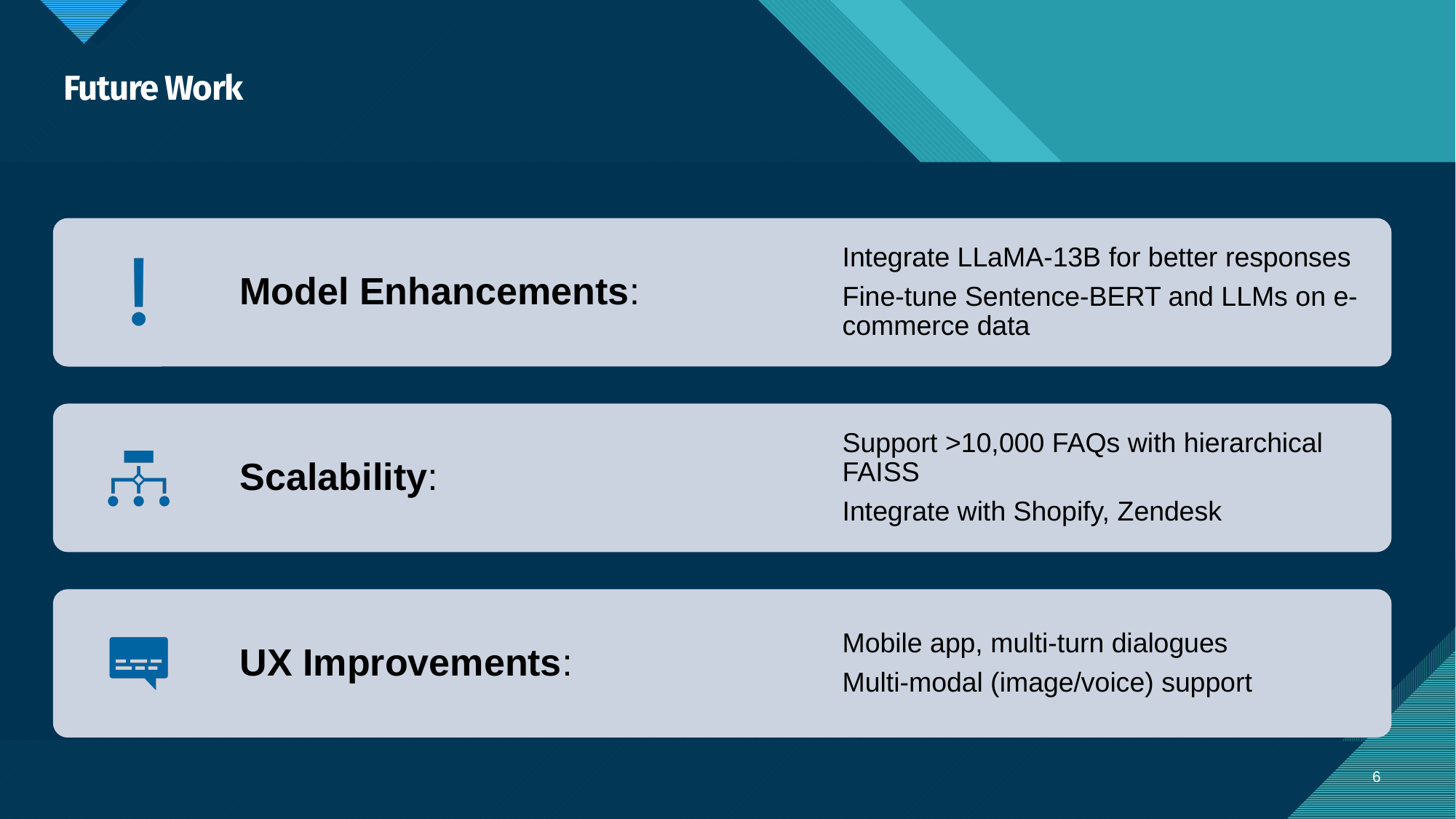

# Future Work
Model Enhancements:
Integrate LLaMA-13B for better responses
Fine-tune Sentence-BERT and LLMs on e-commerce data
Scalability:
Support >10,000 FAQs with hierarchical FAISS
Integrate with Shopify, Zendesk
UX Improvements:
Mobile app, multi-turn dialogues
Multi-modal (image/voice) support
6